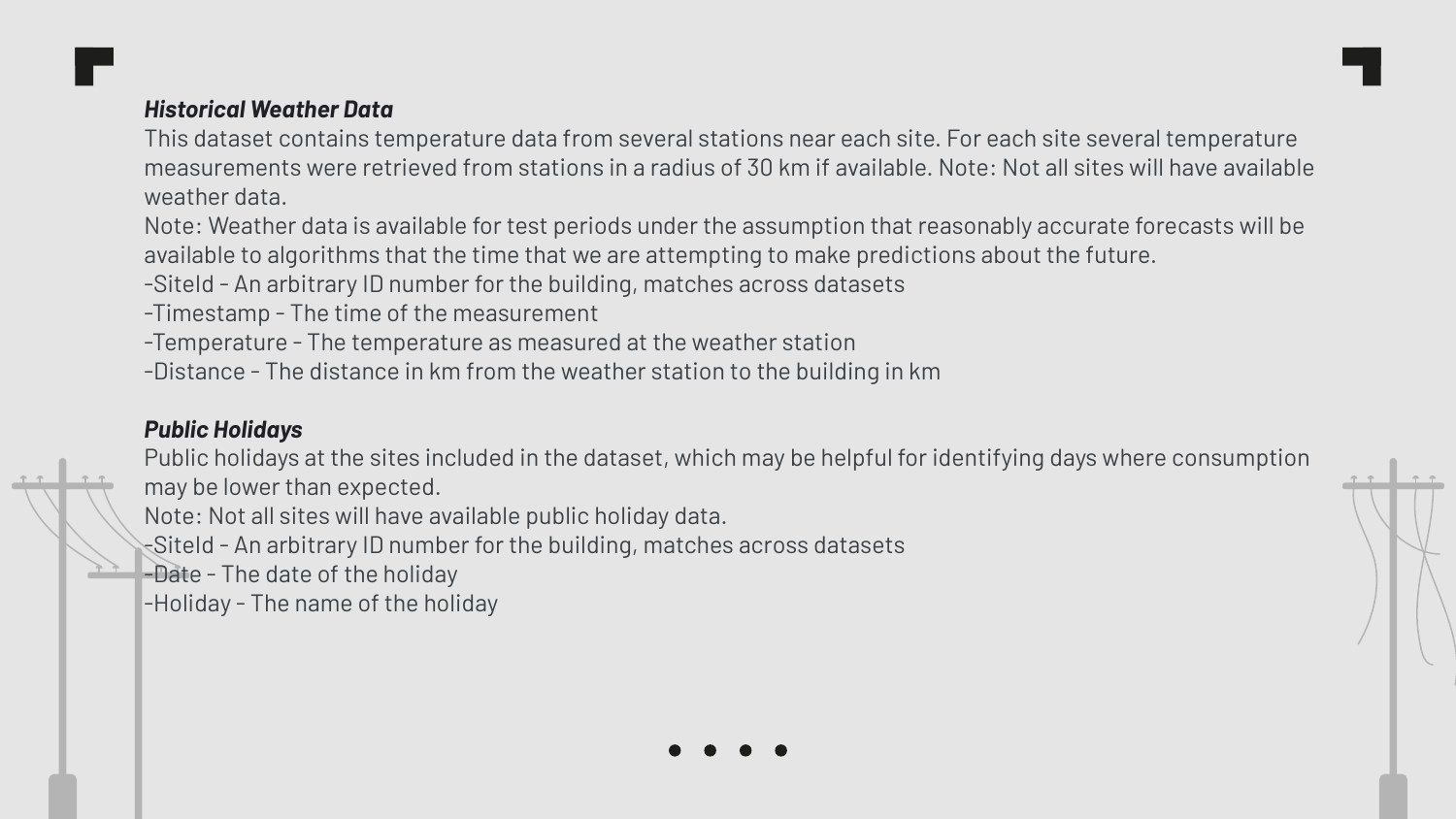

Historical Weather Data
This dataset contains temperature data from several stations near each site. For each site several temperature measurements were retrieved from stations in a radius of 30 km if available. Note: Not all sites will have available weather data.
Note: Weather data is available for test periods under the assumption that reasonably accurate forecasts will be available to algorithms that the time that we are attempting to make predictions about the future.
-SiteId - An arbitrary ID number for the building, matches across datasets
-Timestamp - The time of the measurement
-Temperature - The temperature as measured at the weather station
-Distance - The distance in km from the weather station to the building in km

Public Holidays
Public holidays at the sites included in the dataset, which may be helpful for identifying days where consumption may be lower than expected.
Note: Not all sites will have available public holiday data.
-SiteId - An arbitrary ID number for the building, matches across datasets
-Date - The date of the holiday
-Holiday - The name of the holiday